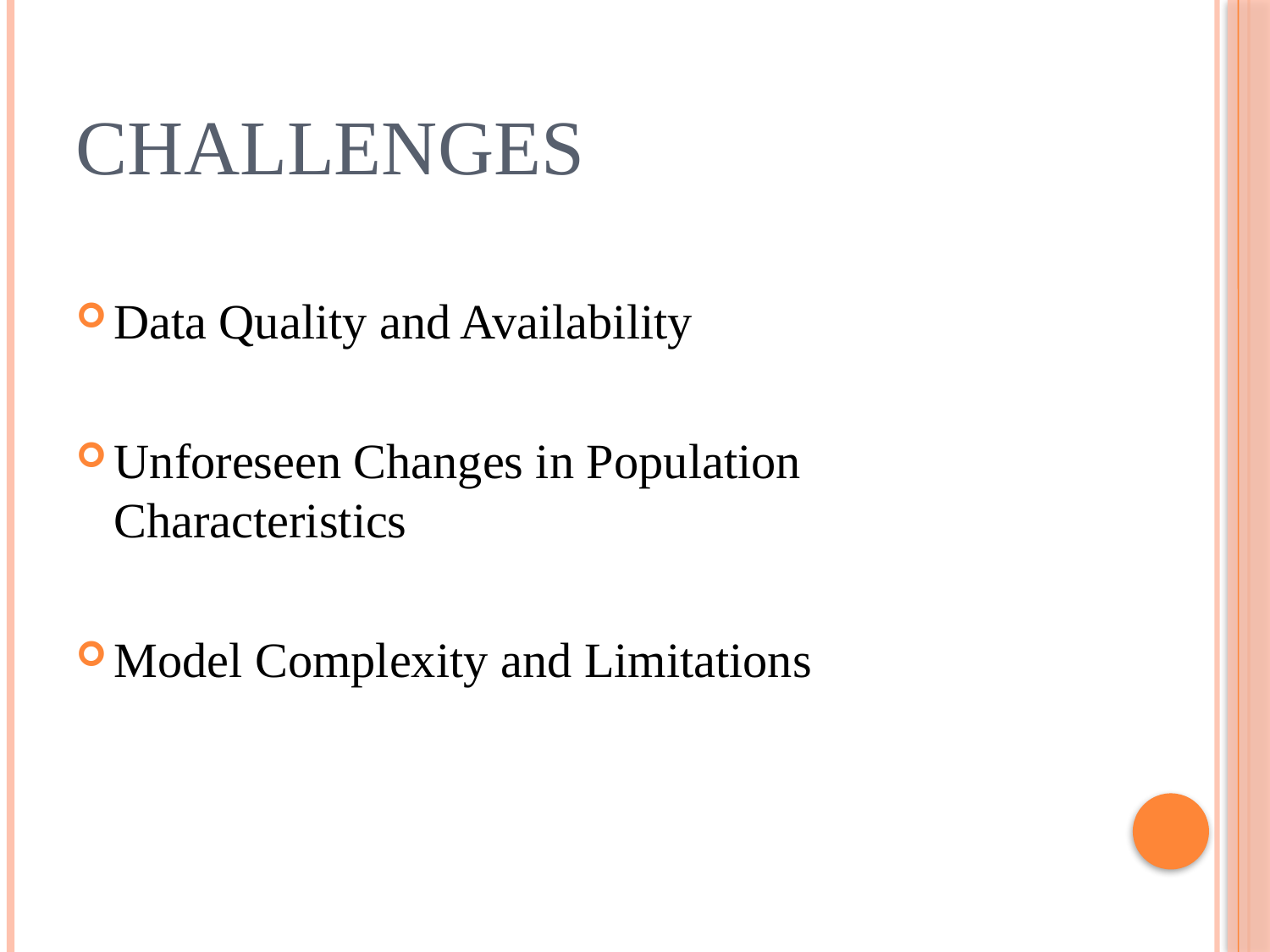

# Challenges

Data Quality and Availability

Unforeseen Changes in Population Characteristics

Model Complexity and Limitations